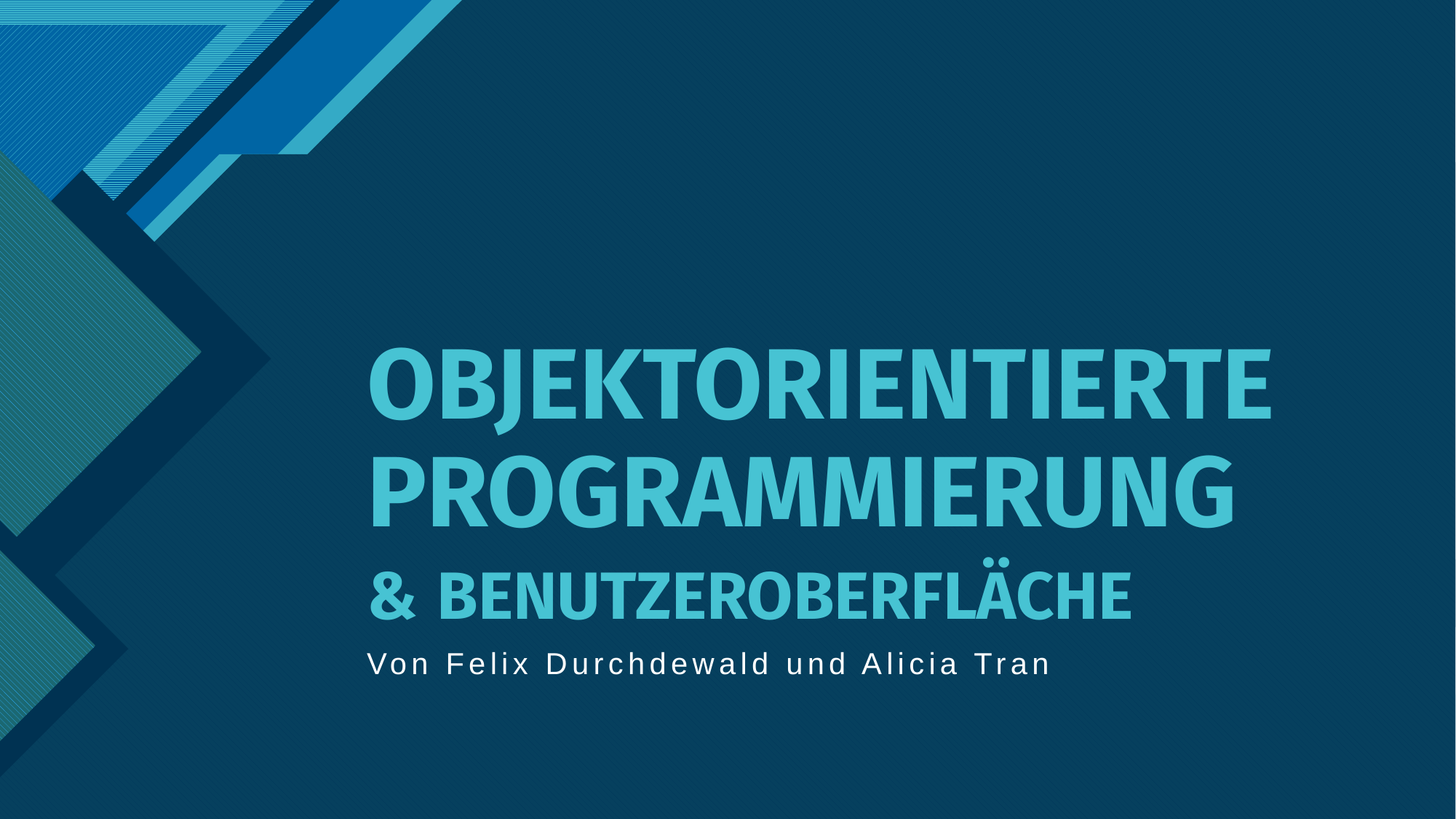

# OBJEKTORIENTIERTE PROGRAMMIERUNG & BENUTZEROBERFLÄCHE
Von Felix Durchdewald und Alicia Tran